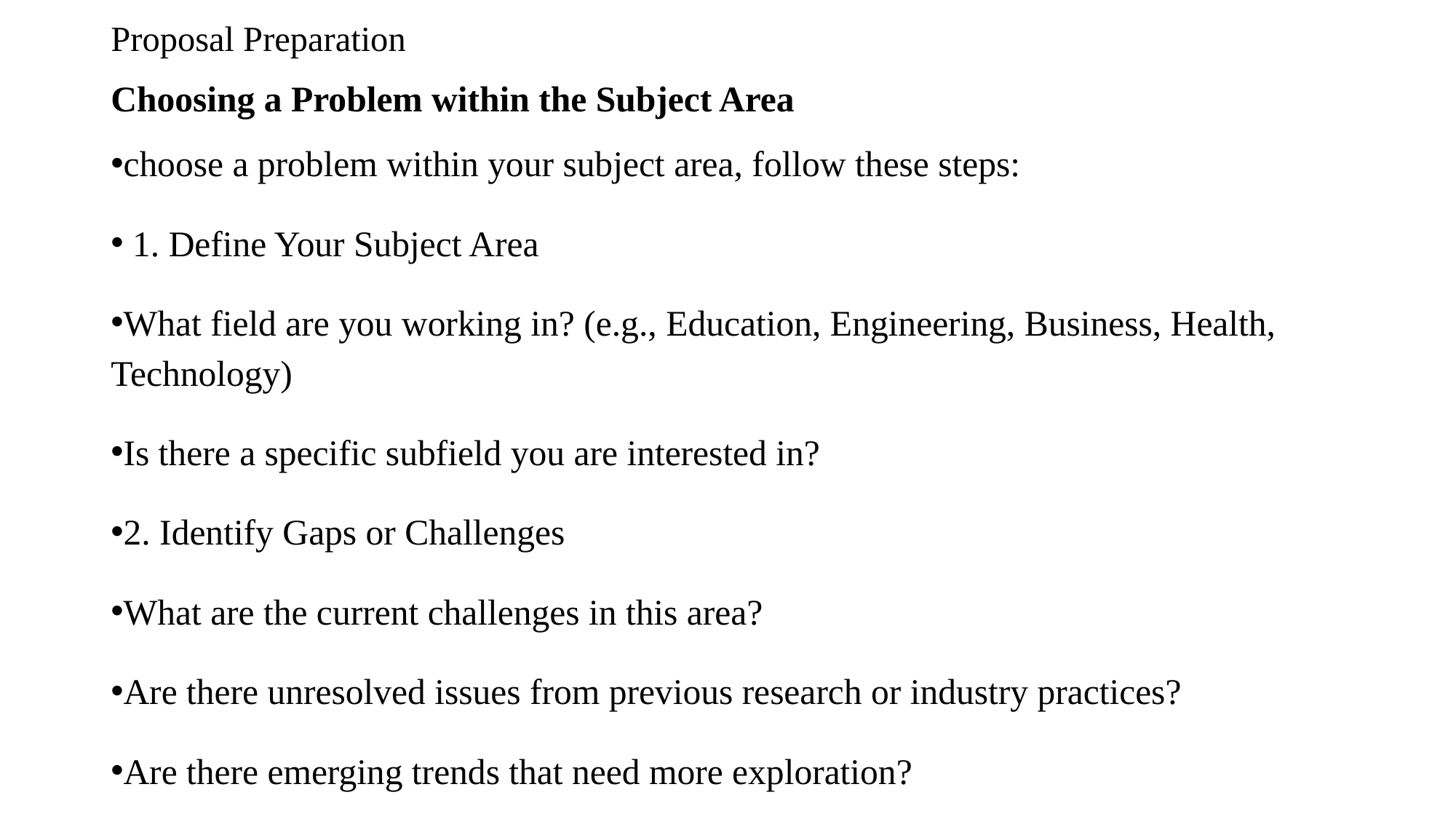

# Proposal Preparation
Choosing a Problem within the Subject Area
choose a problem within your subject area, follow these steps:
 1. Define Your Subject Area
What field are you working in? (e.g., Education, Engineering, Business, Health, Technology)
Is there a specific subfield you are interested in?
2. Identify Gaps or Challenges
What are the current challenges in this area?
Are there unresolved issues from previous research or industry practices?
Are there emerging trends that need more exploration?